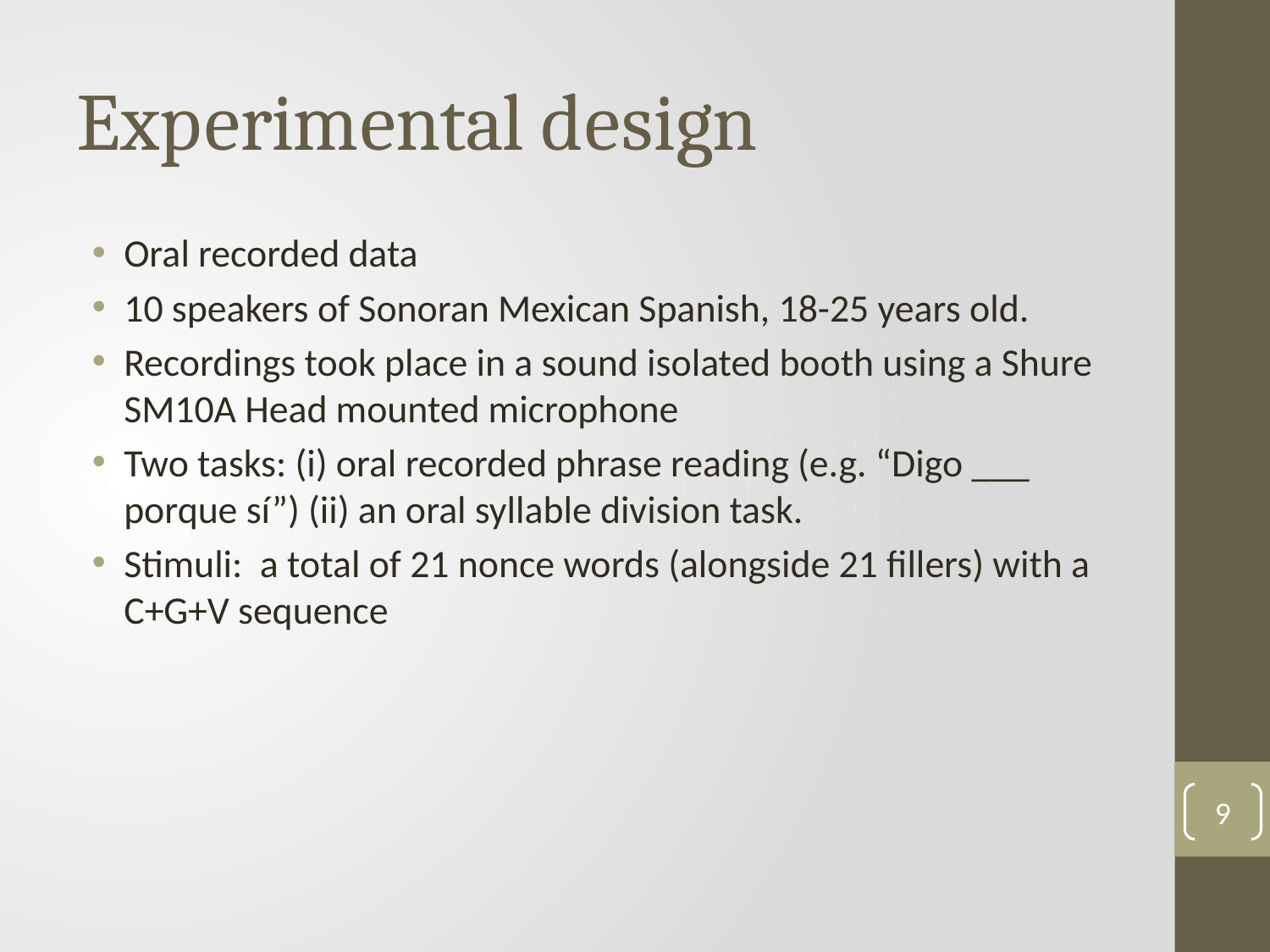

# Experimental design
Oral recorded data
10 speakers of Sonoran Mexican Spanish, 18-25 years old.
Recordings took place in a sound isolated booth using a Shure SM10A Head mounted microphone
Two tasks: (i) oral recorded phrase reading (e.g. “Digo ___ porque sí”) (ii) an oral syllable division task.
Stimuli:  a total of 21 nonce words (alongside 21 fillers) with a C+G+V sequence
9